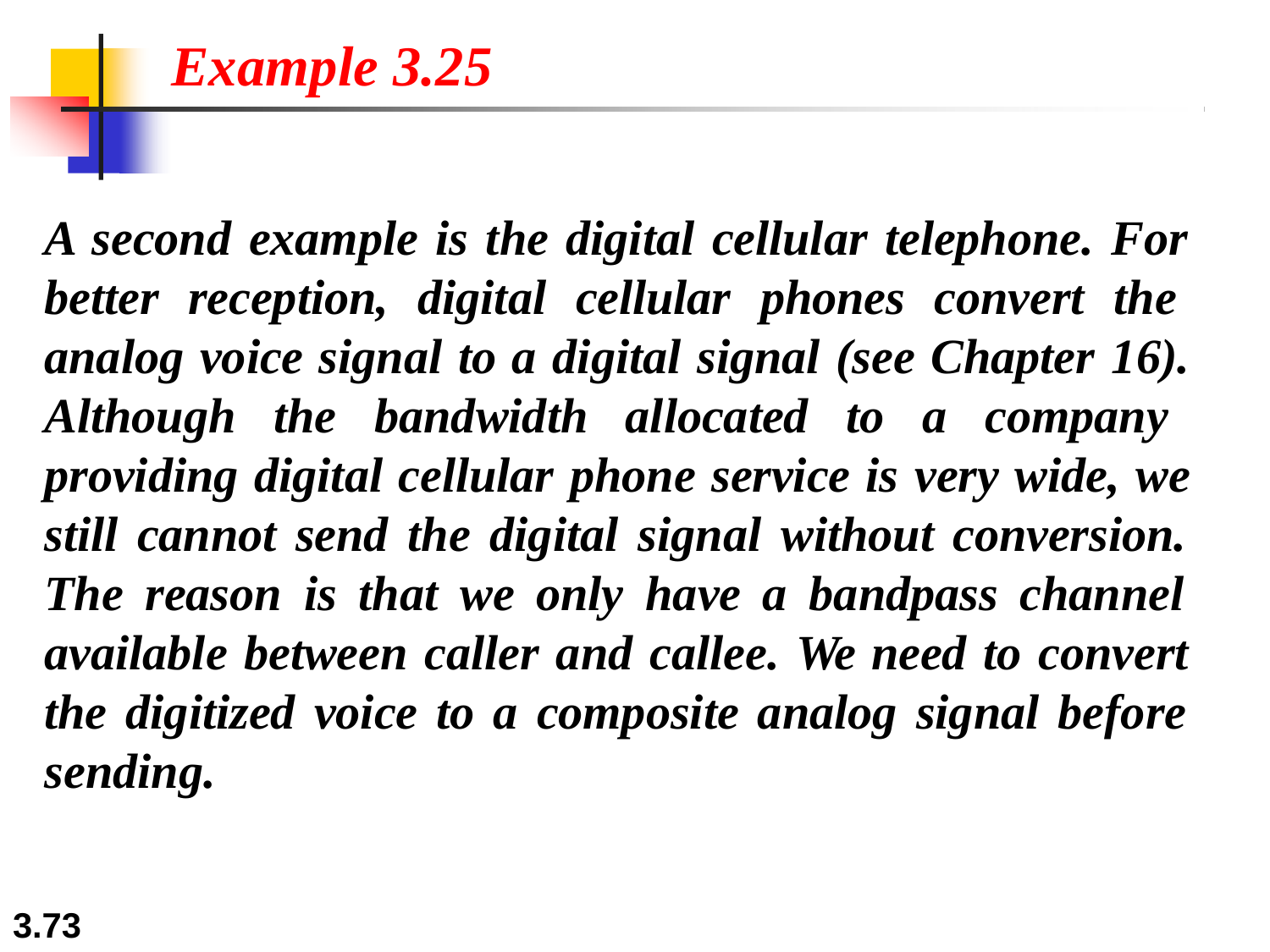

# Example 3.25
A second example is the digital cellular telephone. For  better reception, digital cellular phones convert the  analog voice signal to a digital signal (see Chapter 16).  Although the bandwidth allocated to a company  providing digital cellular phone service is very wide, we  still cannot send the digital signal without conversion.  The reason is that we only have a bandpass channel  available between caller and callee. We need to convert  the digitized voice to a composite analog signal before  sending.
3.73